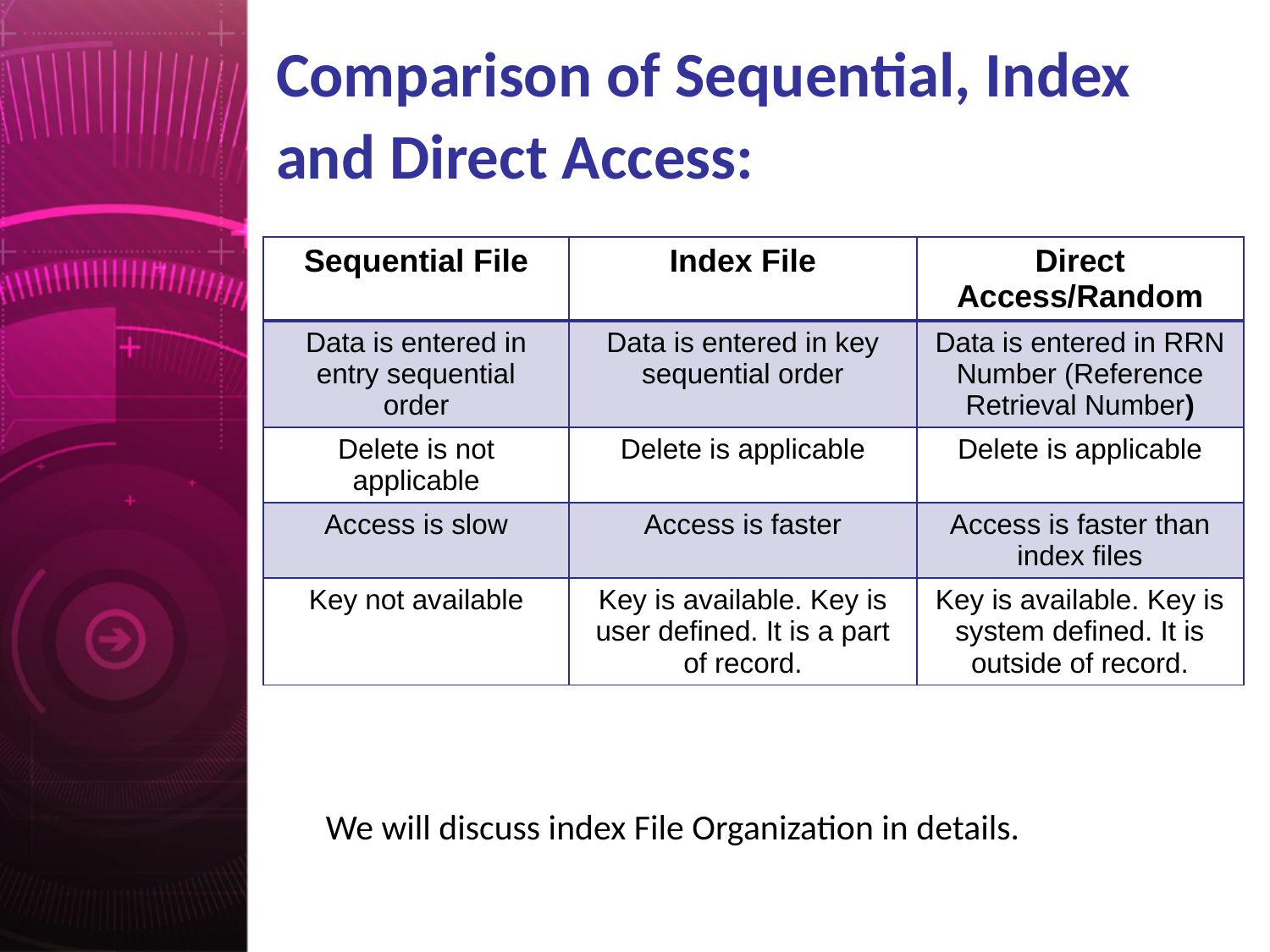

# Comparison of Sequential, Index and Direct Access:

| Sequential File | Index File | Direct Access/Random |
| --- | --- | --- |
| Data is entered in entry sequential order | Data is entered in key sequential order | Data is entered in RRN Number (Reference Retrieval Number) |
| Delete is not applicable | Delete is applicable | Delete is applicable |
| Access is slow | Access is faster | Access is faster than index files |
| Key not available | Key is available. Key is user defined. It is a part of record. | Key is available. Key is system defined. It is outside of record. |
We will discuss index File Organization in details.